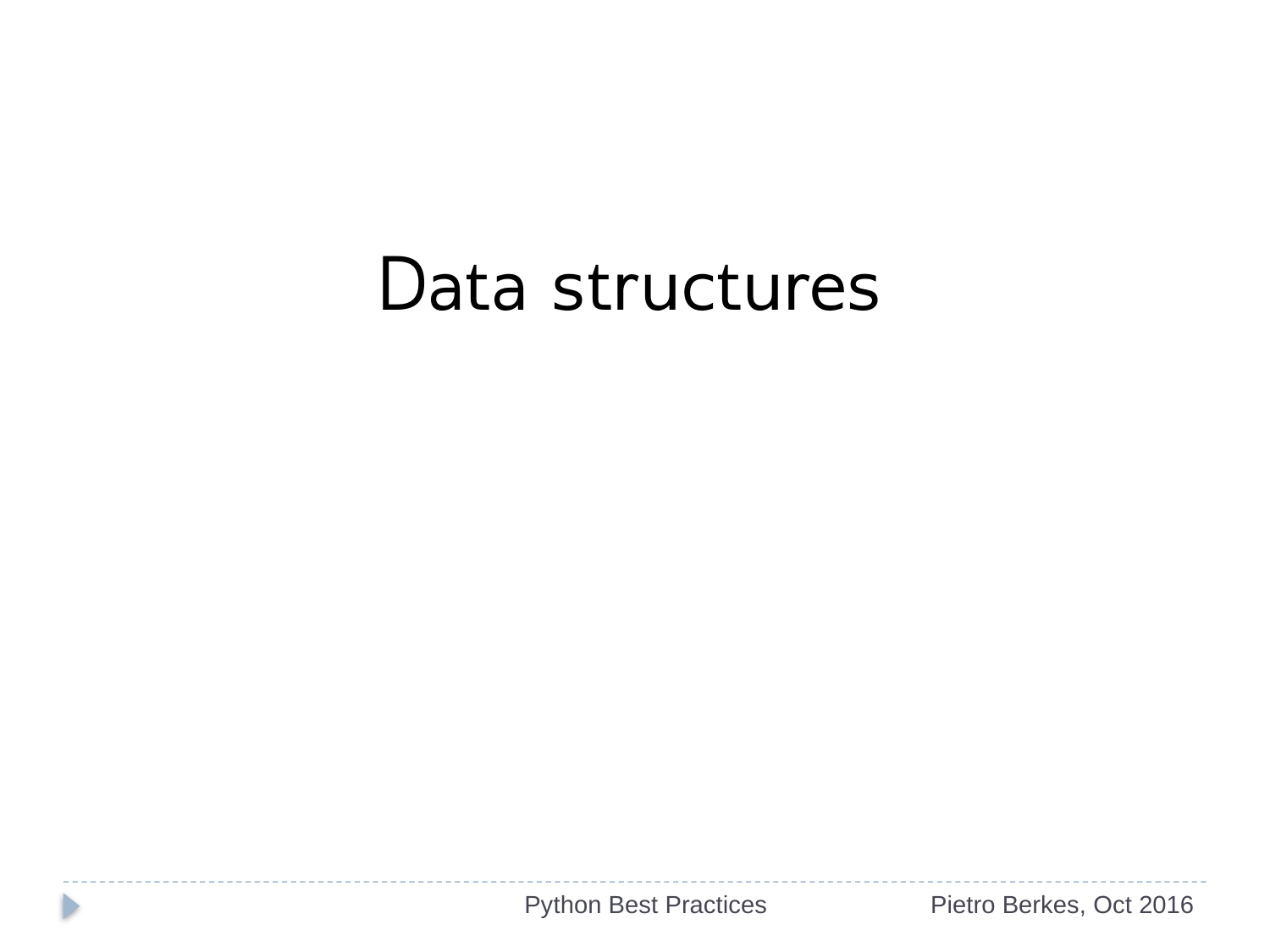

Data structures
Python Best Practices
Pietro Berkes, Oct 2016